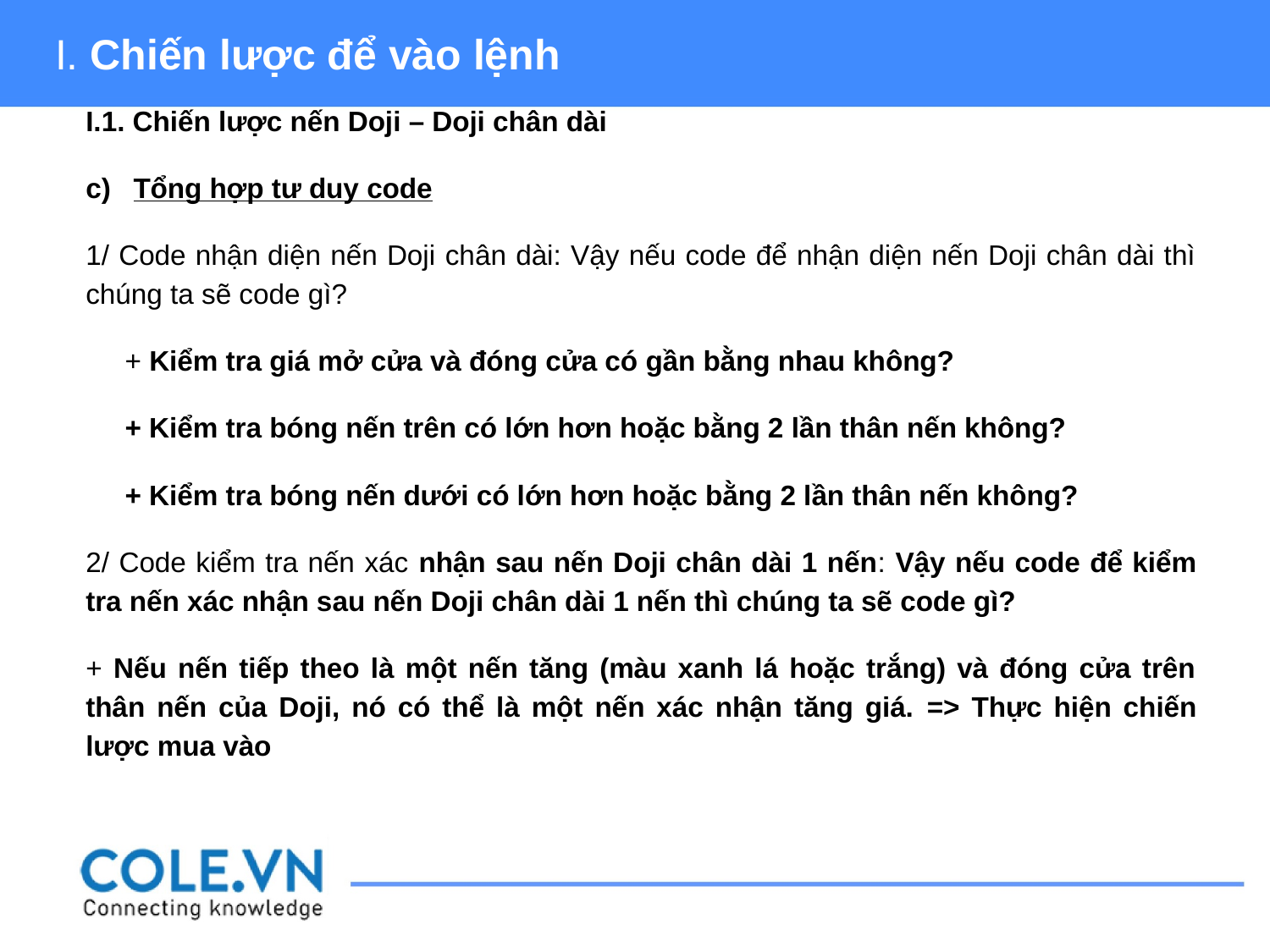

I. Chiến lược để vào lệnh

I.1. Chiến lược nến Doji – Doji chân dài
Tổng hợp tư duy code
1/ Code nhận diện nến Doji chân dài: Vậy nếu code để nhận diện nến Doji chân dài thì chúng ta sẽ code gì?
     + Kiểm tra giá mở cửa và đóng cửa có gần bằng nhau không?
     + Kiểm tra bóng nến trên có lớn hơn hoặc bằng 2 lần thân nến không?
     + Kiểm tra bóng nến dưới có lớn hơn hoặc bằng 2 lần thân nến không?
2/ Code kiểm tra nến xác nhận sau nến Doji chân dài 1 nến: Vậy nếu code để kiểm tra nến xác nhận sau nến Doji chân dài 1 nến thì chúng ta sẽ code gì?
+ Nếu nến tiếp theo là một nến tăng (màu xanh lá hoặc trắng) và đóng cửa trên thân nến của Doji, nó có thể là một nến xác nhận tăng giá. => Thực hiện chiến lược mua vào